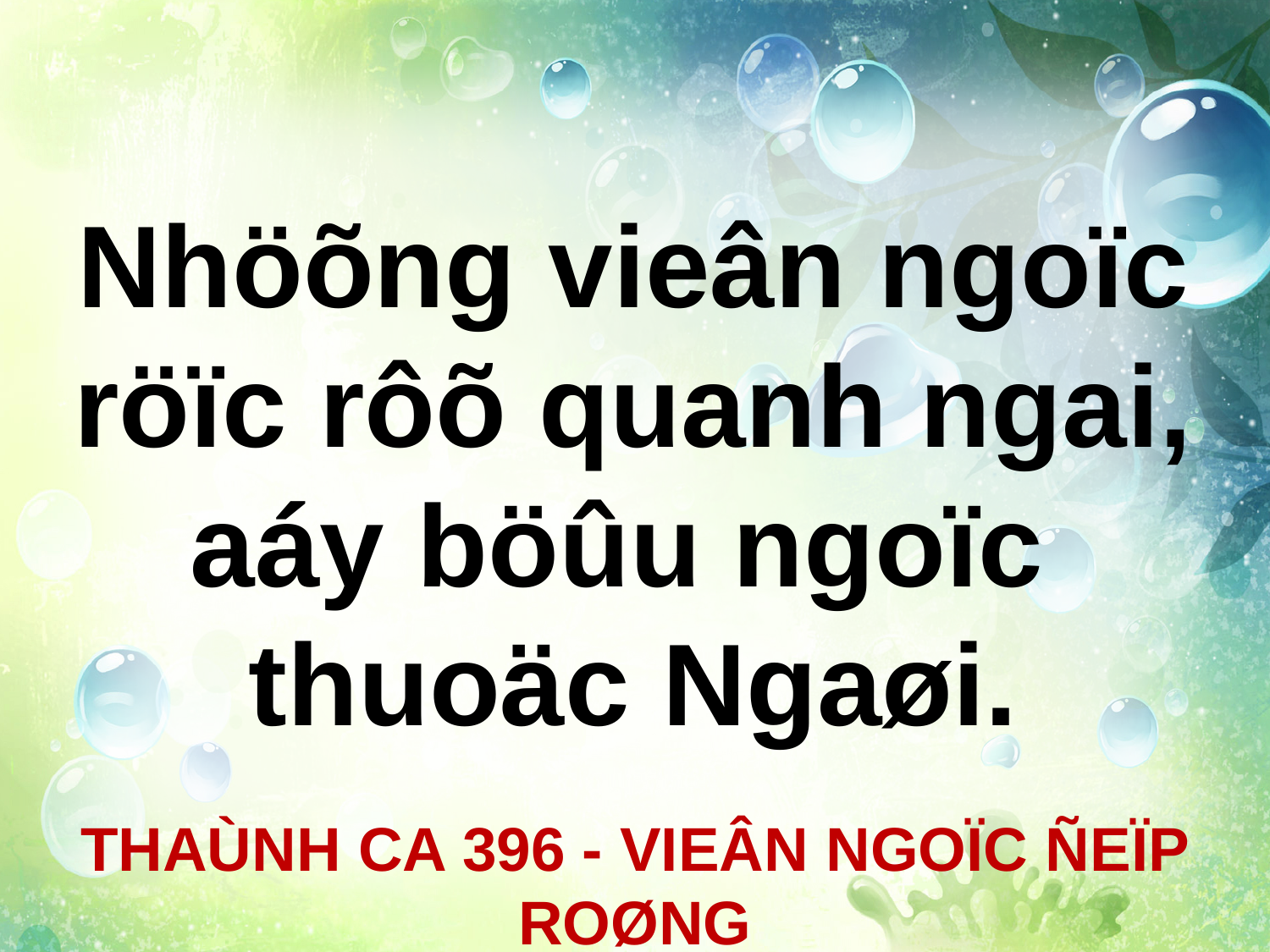

Nhöõng vieân ngoïc
 röïc rôõ quanh ngai,
aáy böûu ngoïc
thuoäc Ngaøi.
THAÙNH CA 396 - VIEÂN NGOÏC ÑEÏP ROØNG